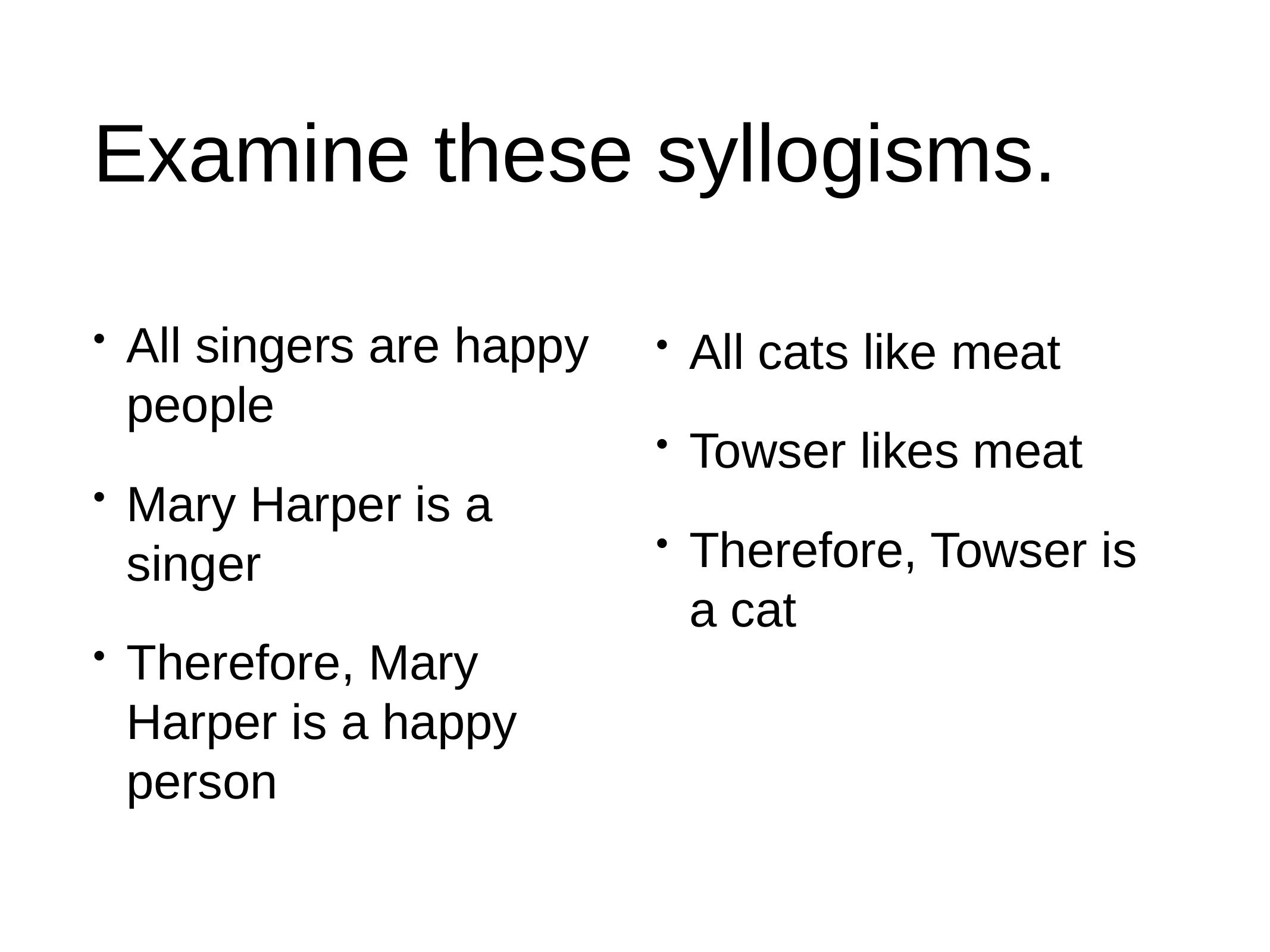

# Examine these syllogisms.
All singers are happy people
Mary Harper is a singer
Therefore, Mary Harper is a happy person
All cats like meat
Towser likes meat
Therefore, Towser is a cat